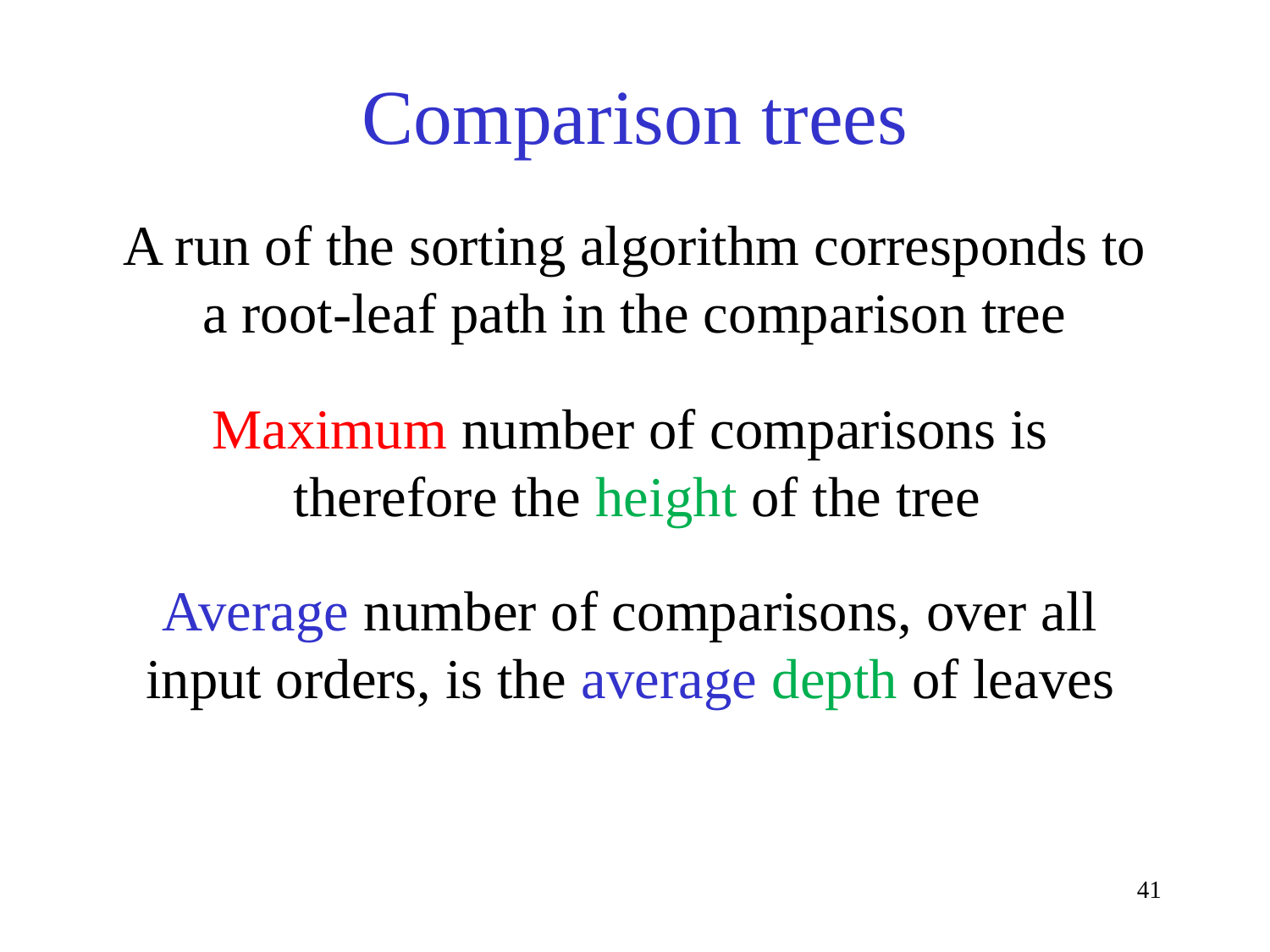

Comparison trees
A run of the sorting algorithm corresponds to
a root-leaf path in the comparison tree
Maximum number of comparisons is
therefore the height of the tree
Average number of comparisons, over all
input orders, is the average depth of leaves
41